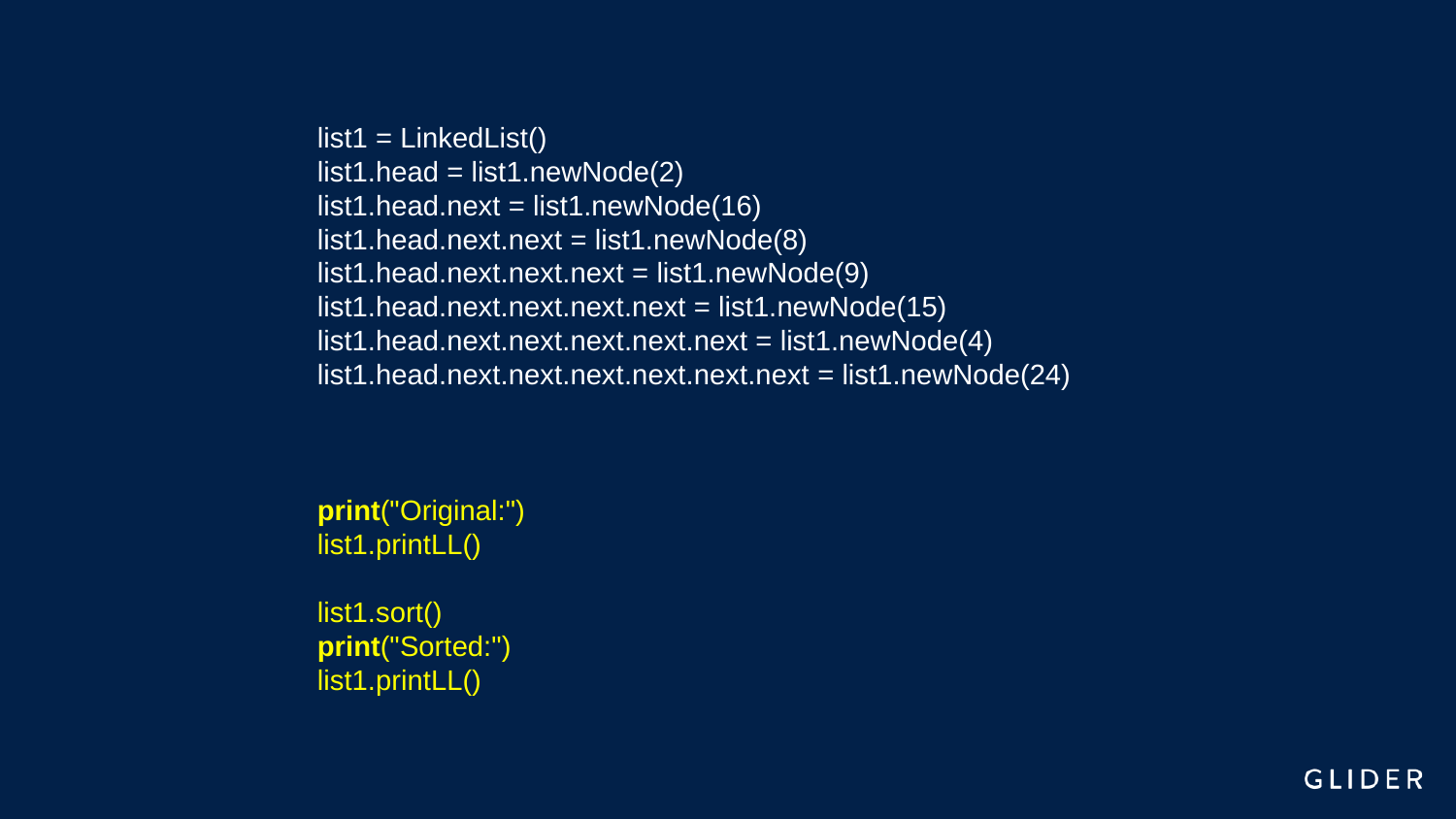

list1 = LinkedList()
list1.head = list1.newNode(2)
list1.head.next = list1.newNode(16)
list1.head.next.next = list1.newNode(8)
list1.head.next.next.next = list1.newNode(9)
list1.head.next.next.next.next = list1.newNode(15)
list1.head.next.next.next.next.next = list1.newNode(4)
list1.head.next.next.next.next.next.next = list1.newNode(24)

print("Original:")
list1.printLL()

list1.sort()
print("Sorted:")
list1.printLL()